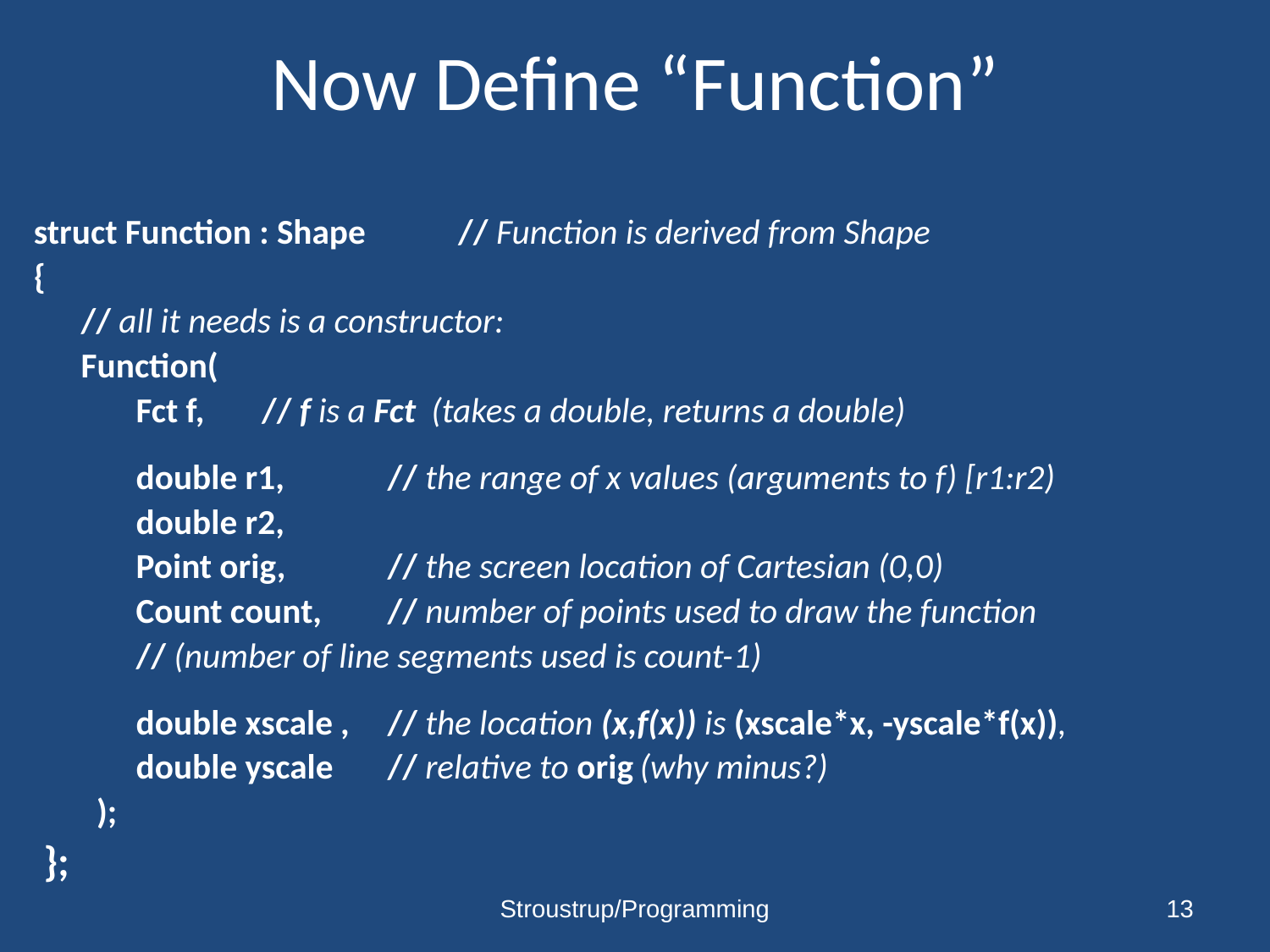

# Now Define “Function”

struct Function : Shape 		// Function is derived from Shape
{
	// all it needs is a constructor:
	Function(
	Fct f,		// f is a Fct  (takes a double, returns a double)

	double r1, 	// the range of x values (arguments to f) [r1:r2)
	double r2,
	Point orig,	// the screen location of Cartesian (0,0)
	Count count,	// number of points used to draw the function
				// (number of line segments used is count-1)

	double xscale , 	// the location (x,f(x)) is (xscale*x, -yscale*f(x)),
	double yscale	// relative to orig (why minus?)
);
 };
Stroustrup/Programming
13